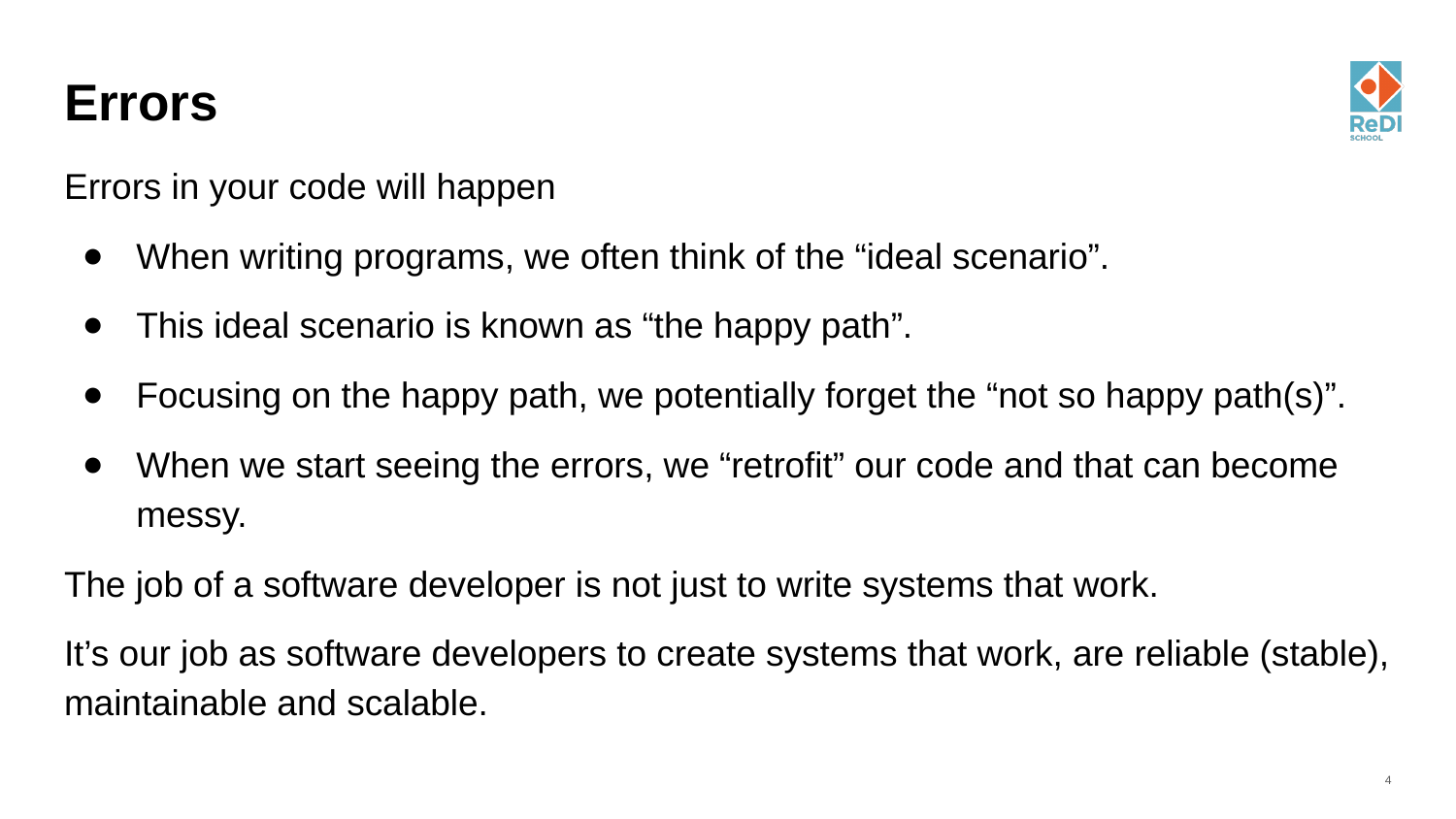

# Errors
Errors in your code will happen
When writing programs, we often think of the “ideal scenario”.
This ideal scenario is known as “the happy path”.
Focusing on the happy path, we potentially forget the “not so happy path(s)”.
When we start seeing the errors, we “retrofit” our code and that can become messy.
The job of a software developer is not just to write systems that work.
It’s our job as software developers to create systems that work, are reliable (stable), maintainable and scalable.
4